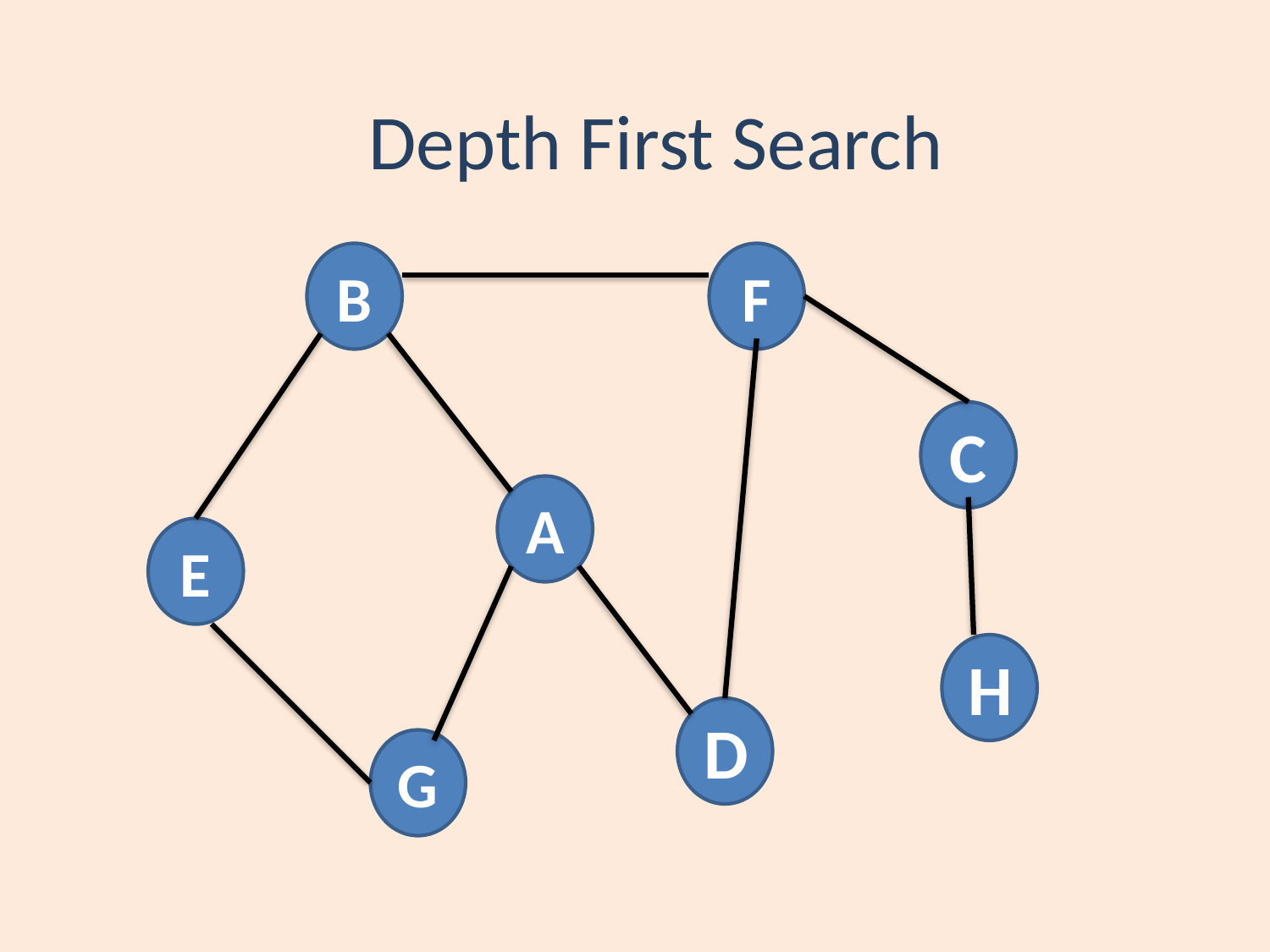

Depth First Search
B
F
C
A
E
H
D
G